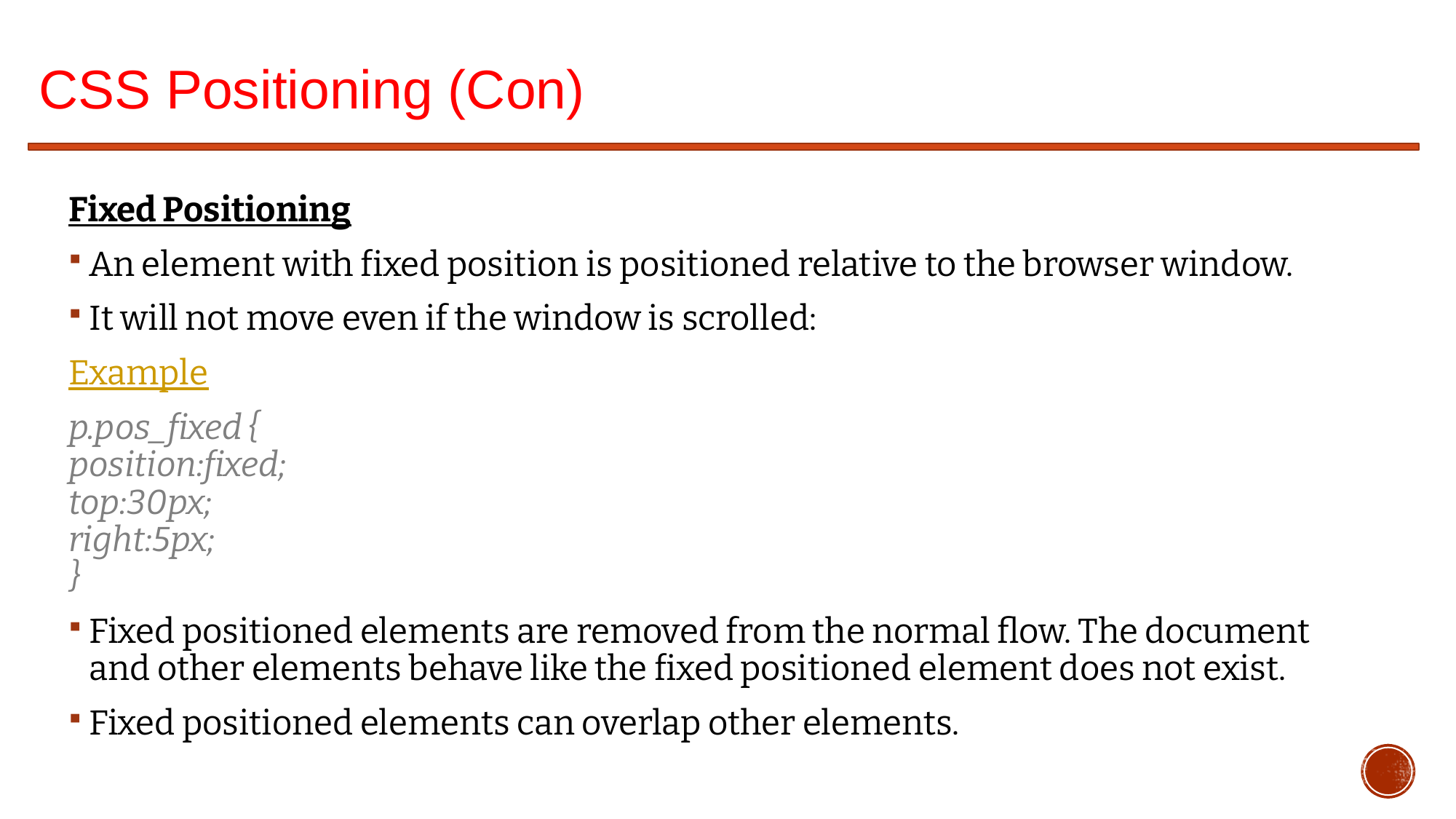

CSS Positioning (Con)

Fixed Positioning
An element with fixed position is positioned relative to the browser window.
It will not move even if the window is scrolled:
Example
p.pos_fixed {
position:fixed;
top:30px;
right:5px;
}
Fixed positioned elements are removed from the normal flow. The document and other elements behave like the fixed positioned element does not exist.
Fixed positioned elements can overlap other elements.